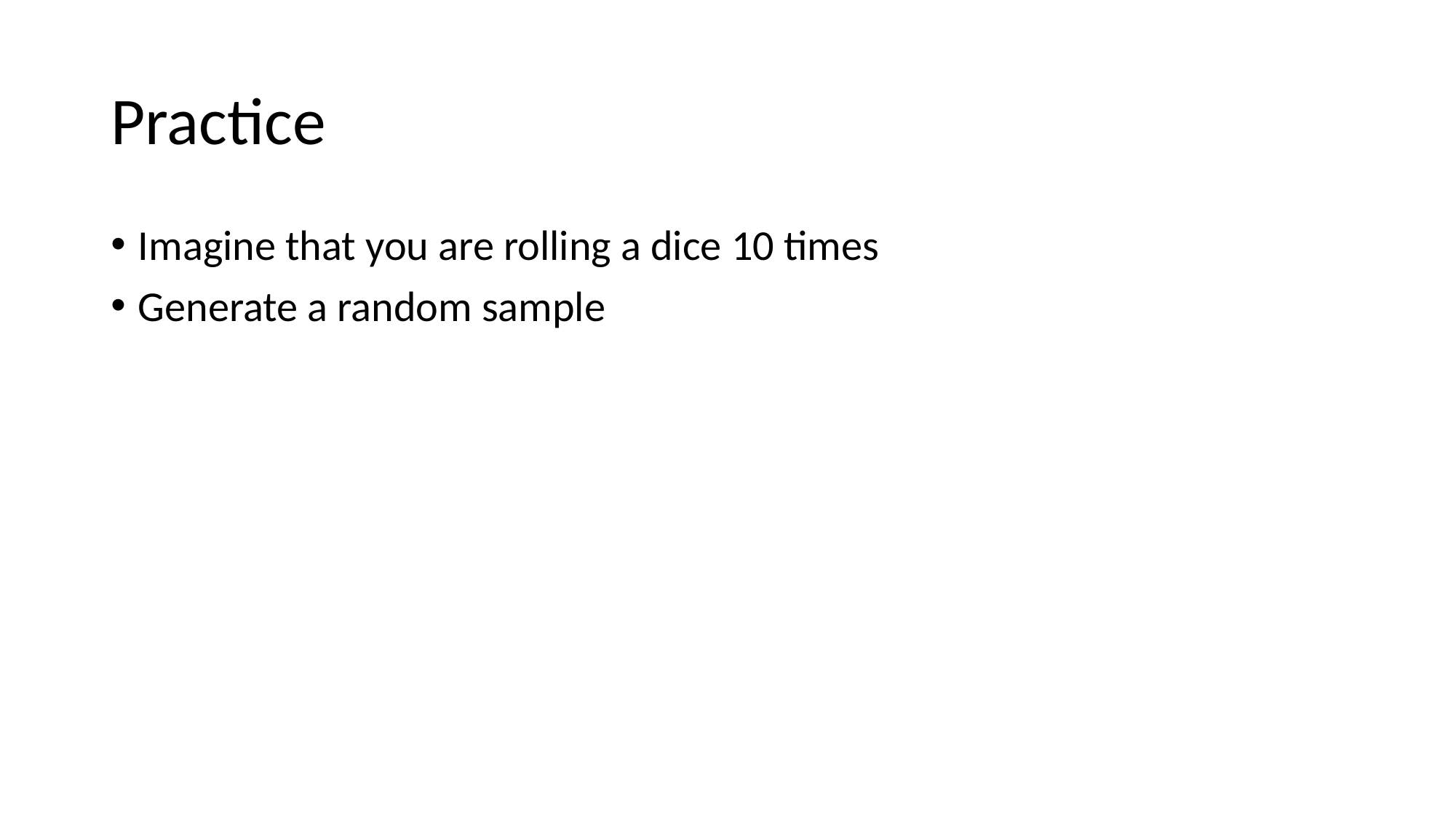

# Practice
Imagine that you are rolling a dice 10 times
Generate a random sample